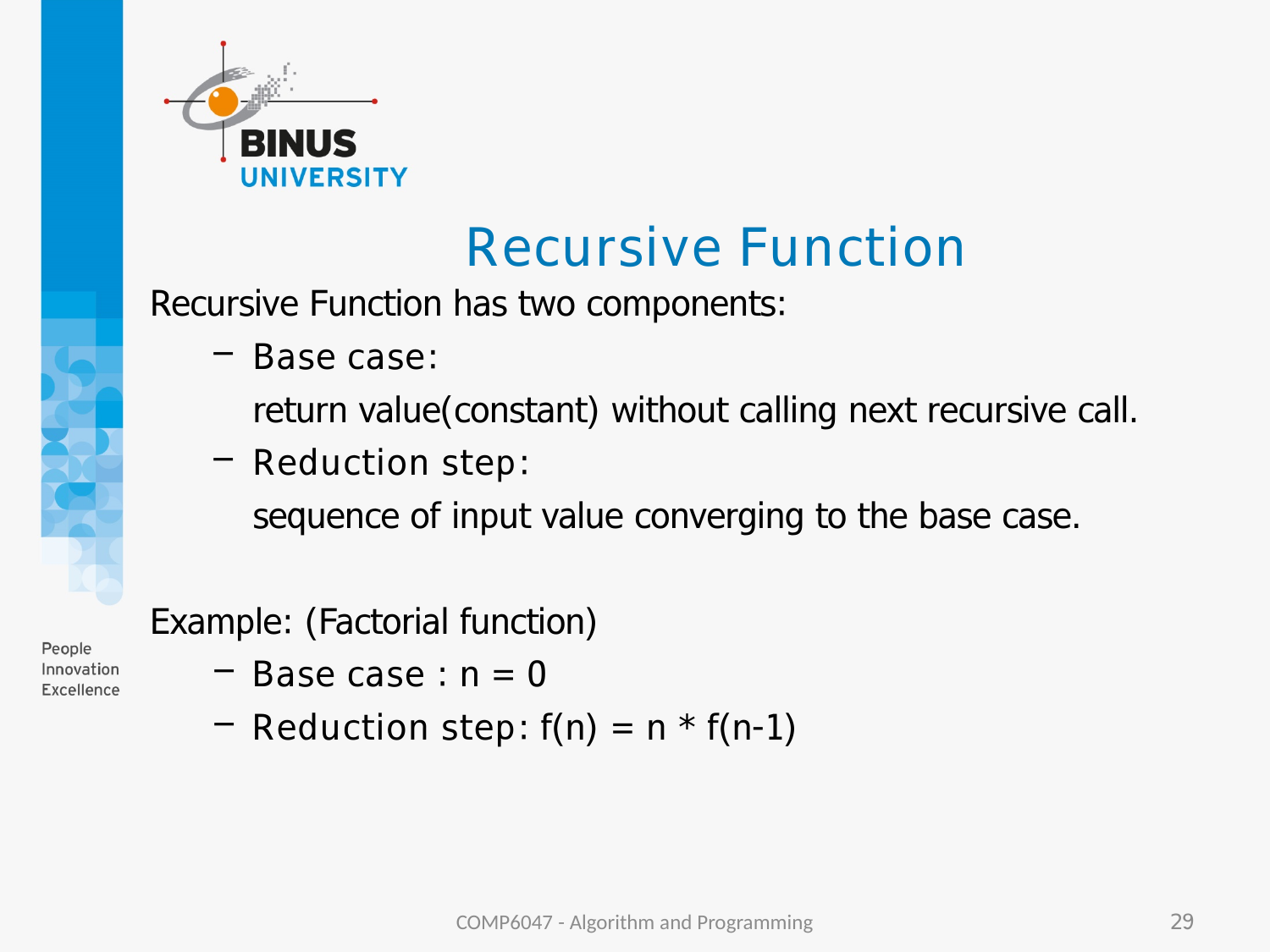

# Recursive Function
Recursive Function has two components:
Base case:
	return value(constant) without calling next recursive call.
Reduction step:
	sequence of input value converging to the base case.

Example: (Factorial function)
Base case : n = 0
Reduction step: f(n) = n * f(n-1)

COMP6047 - Algorithm and Programming
29